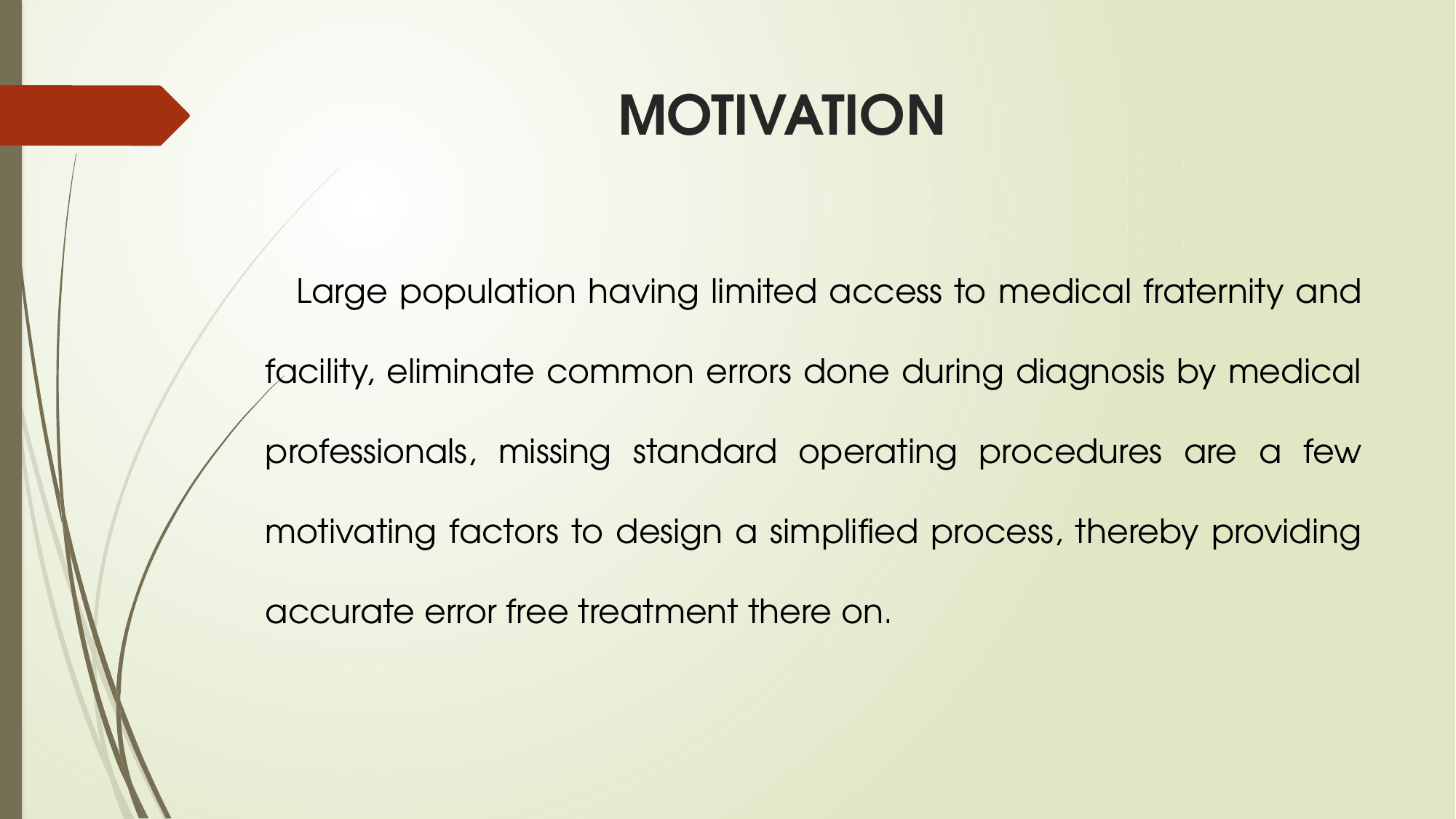

# MOTIVATION
      Large population having limited access to medical fraternity and facility, eliminate common errors done during diagnosis by medical professionals, missing standard operating procedures are a few motivating factors to design a simplified process, thereby providing accurate error free treatment there on.